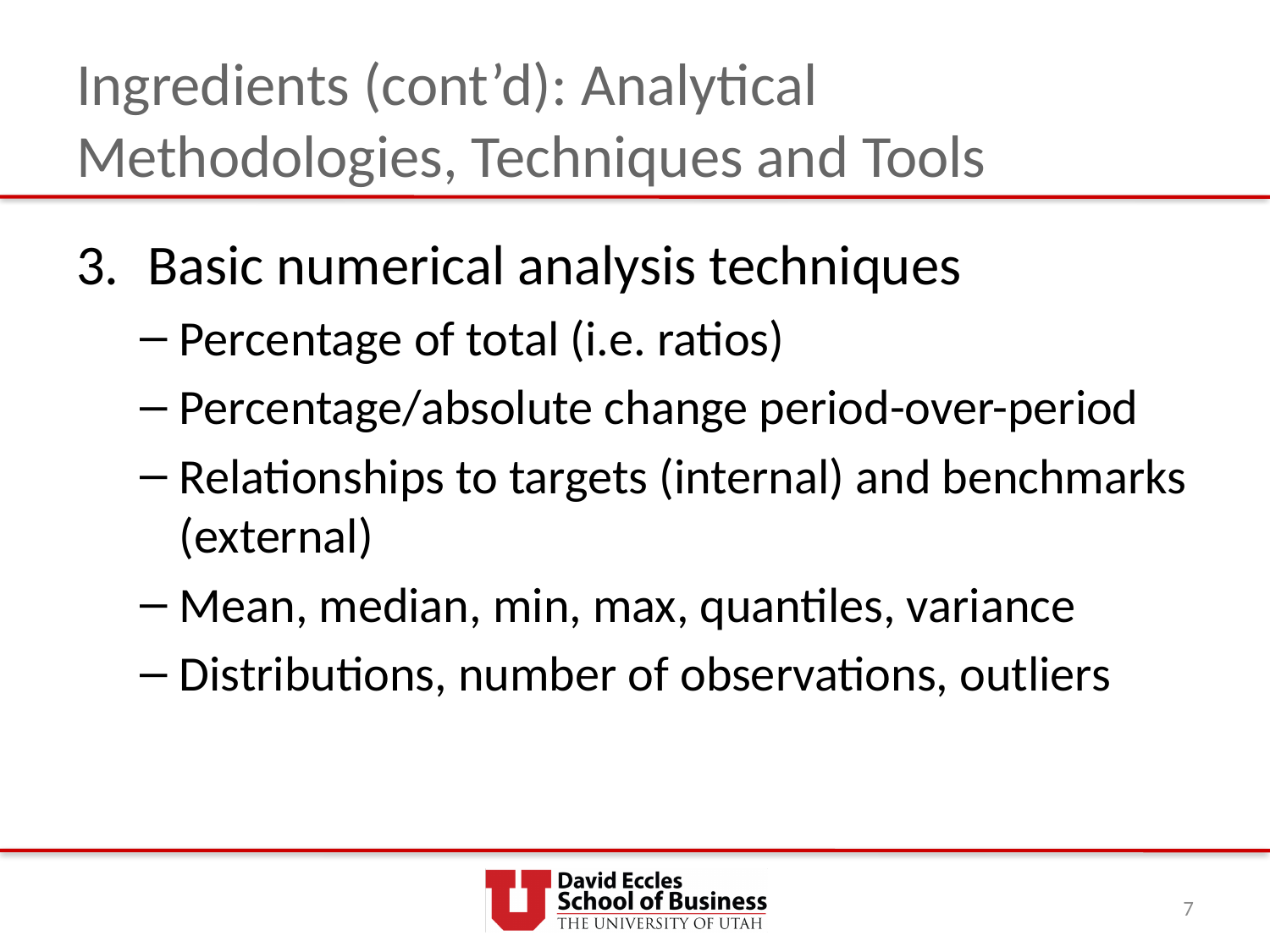

# Ingredients (cont’d): Analytical Methodologies, Techniques and Tools
Basic numerical analysis techniques
Percentage of total (i.e. ratios)
Percentage/absolute change period-over-period
Relationships to targets (internal) and benchmarks (external)
Mean, median, min, max, quantiles, variance
Distributions, number of observations, outliers
7